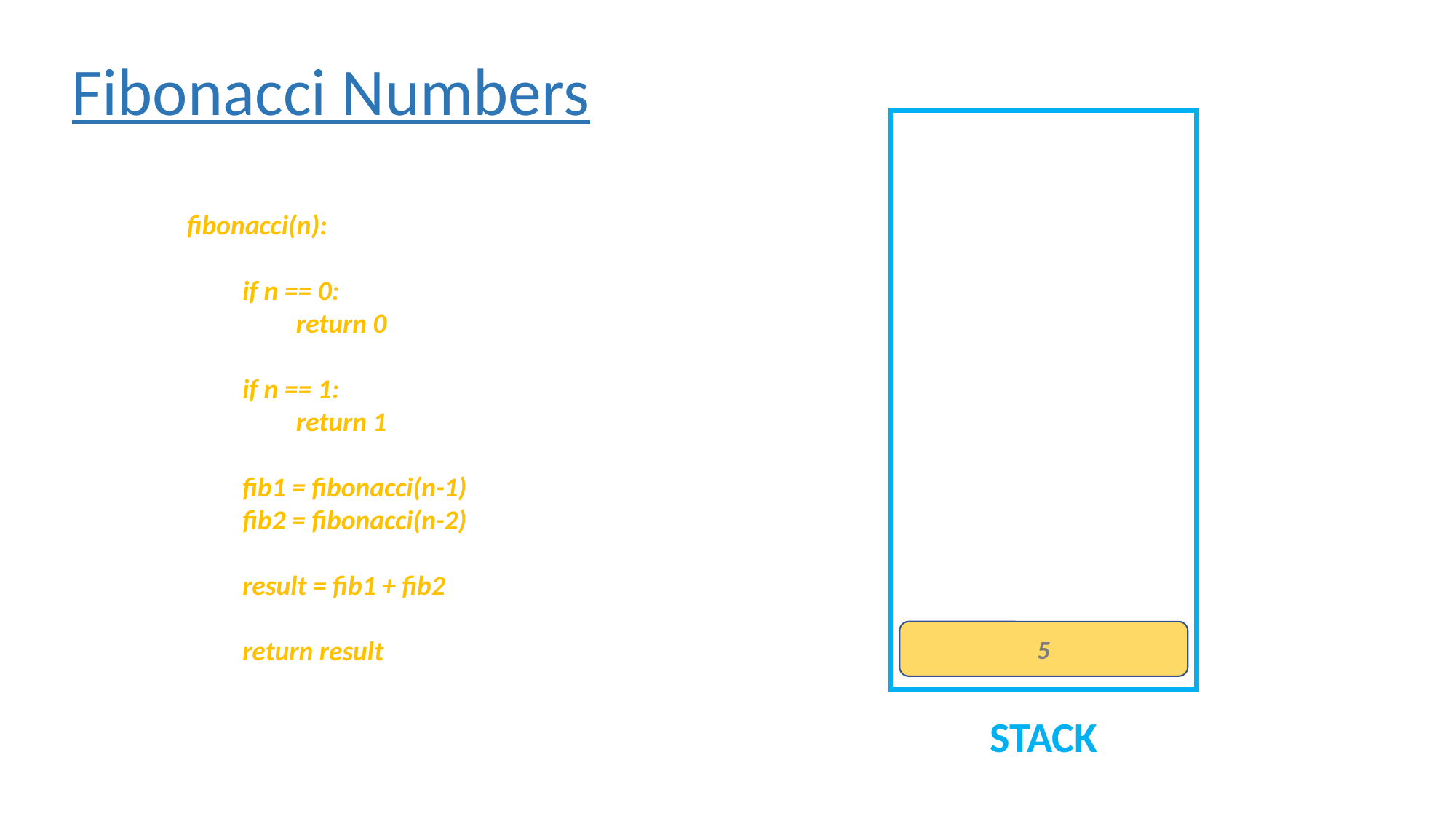

# Fibonacci Numbers

fibonacci(n):

         if n == 0:
	return 0

         if n == 1:
	return 1

         fib1 = fibonacci(n-1)
         fib2 = fibonacci(n-2)

         result = fib1 + fib2

         return result
5
STACK